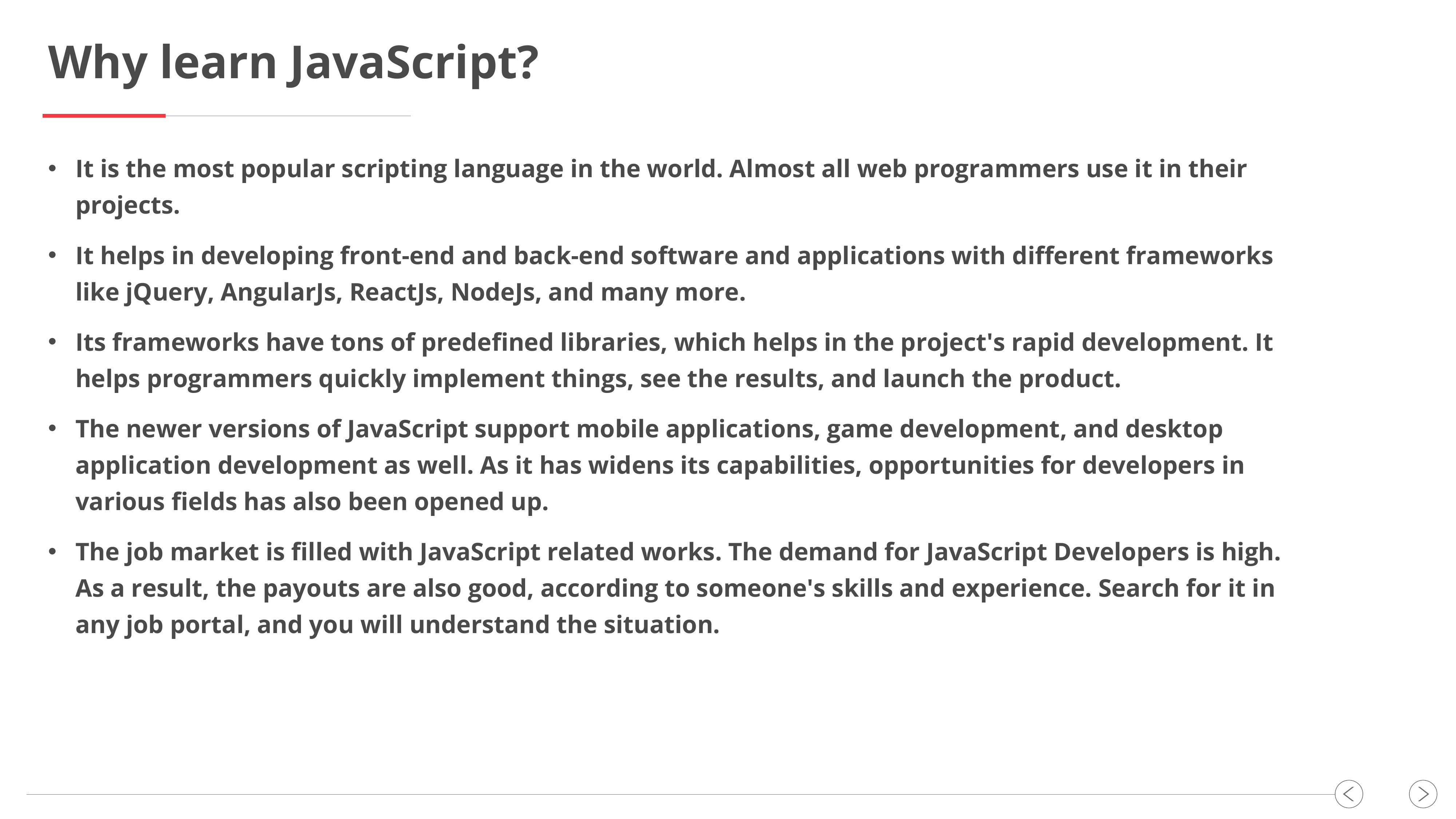

Why learn JavaScript?
It is the most popular scripting language in the world. Almost all web programmers use it in their projects.
It helps in developing front-end and back-end software and applications with different frameworks like jQuery, AngularJs, ReactJs, NodeJs, and many more.
Its frameworks have tons of predefined libraries, which helps in the project's rapid development. It helps programmers quickly implement things, see the results, and launch the product.
The newer versions of JavaScript support mobile applications, game development, and desktop application development as well. As it has widens its capabilities, opportunities for developers in various fields has also been opened up.
The job market is filled with JavaScript related works. The demand for JavaScript Developers is high. As a result, the payouts are also good, according to someone's skills and experience. Search for it in any job portal, and you will understand the situation.